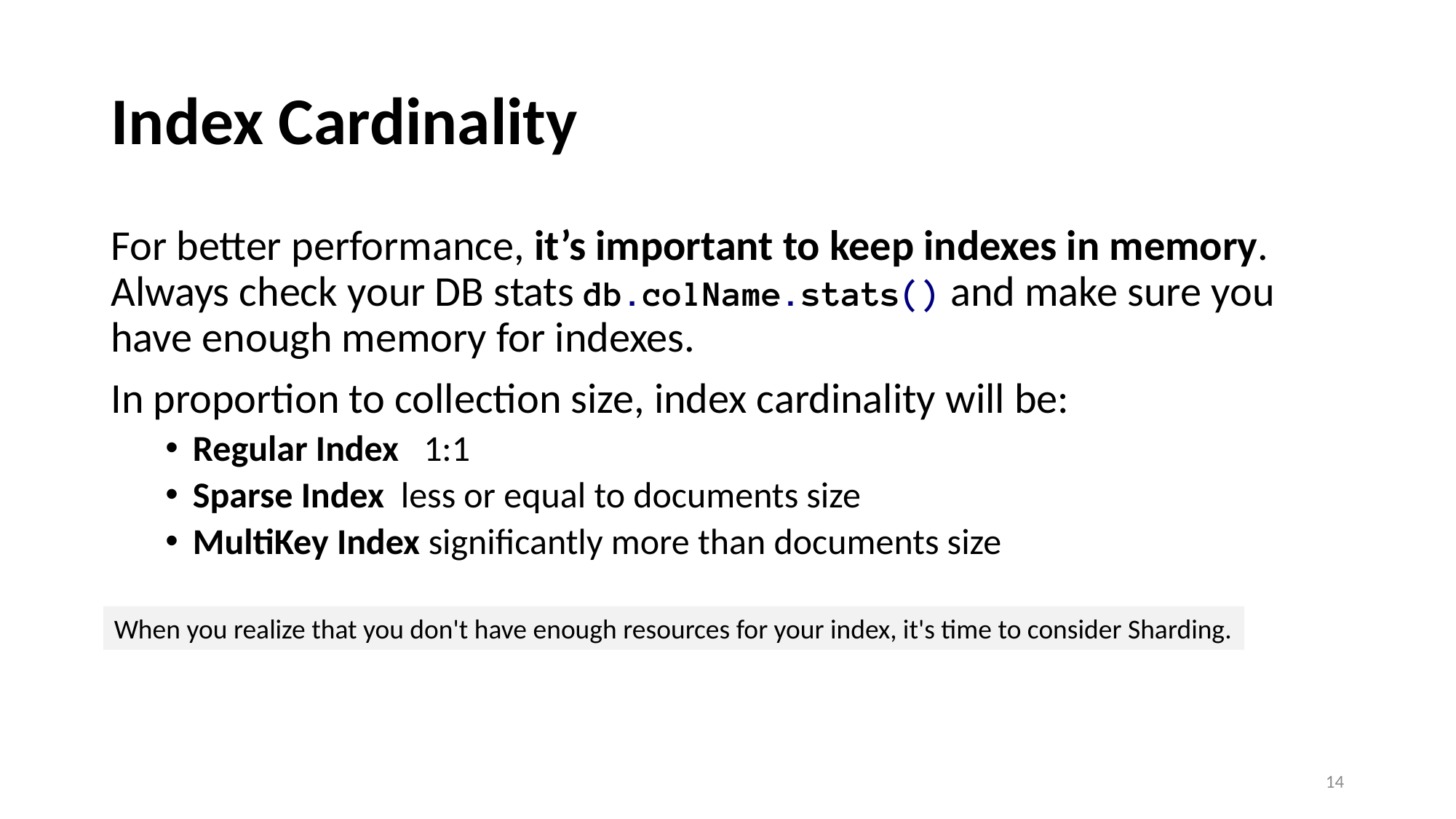

# Index Cardinality
For better performance, it’s important to keep indexes in memory. Always check your DB stats db.colName.stats() and make sure you have enough memory for indexes.
In proportion to collection size, index cardinality will be:
Regular Index   1:1
Sparse Index  less or equal to documents size
MultiKey Index significantly more than documents size
When you realize that you don't have enough resources for your index, it's time to consider Sharding.
14